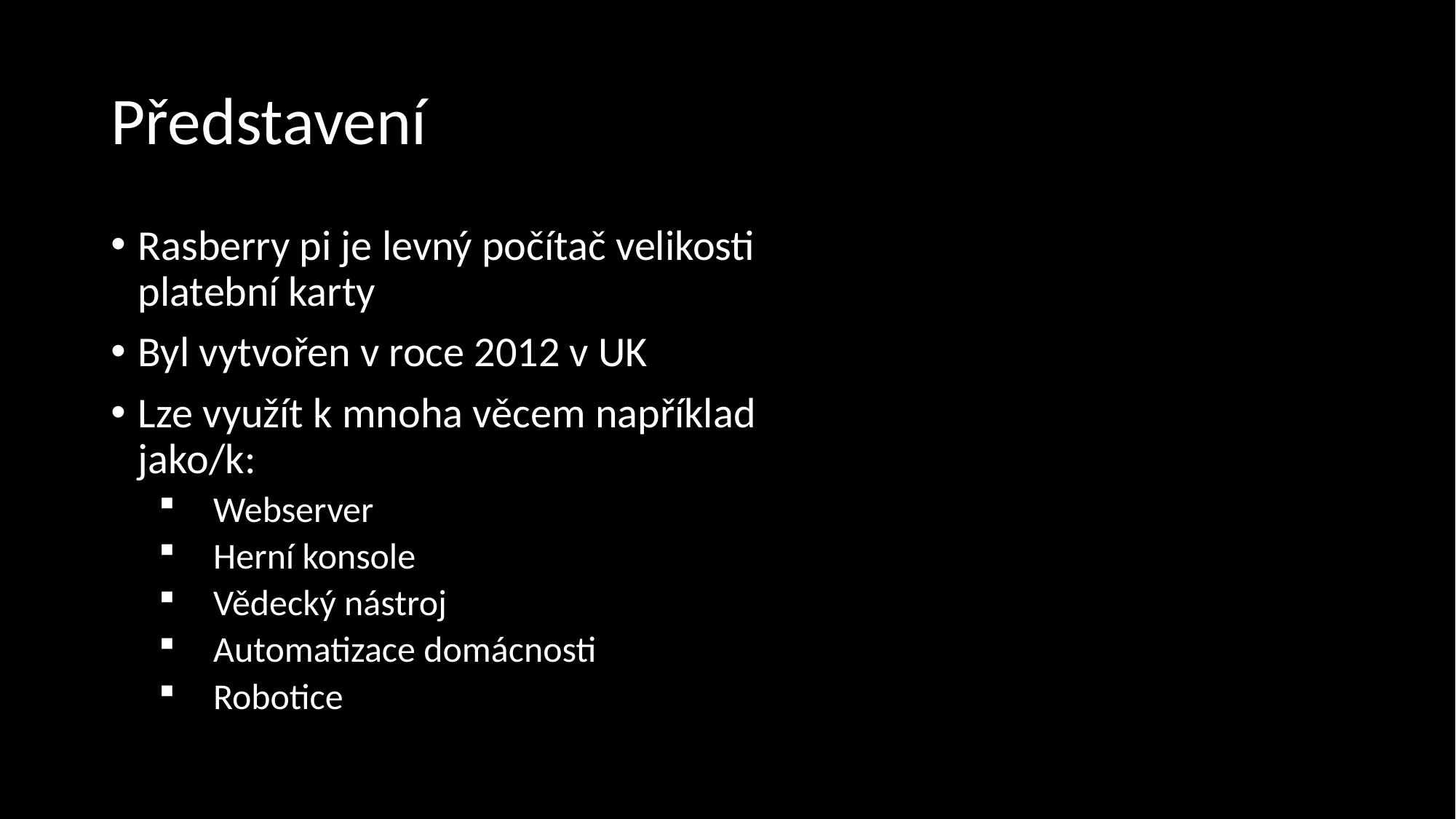

# Představení
Rasberry pi je levný počítač velikosti platební karty
Byl vytvořen v roce 2012 v UK
Lze využít k mnoha věcem například jako/k:
Webserver
Herní konsole
Vědecký nástroj
Automatizace domácnosti
Robotice